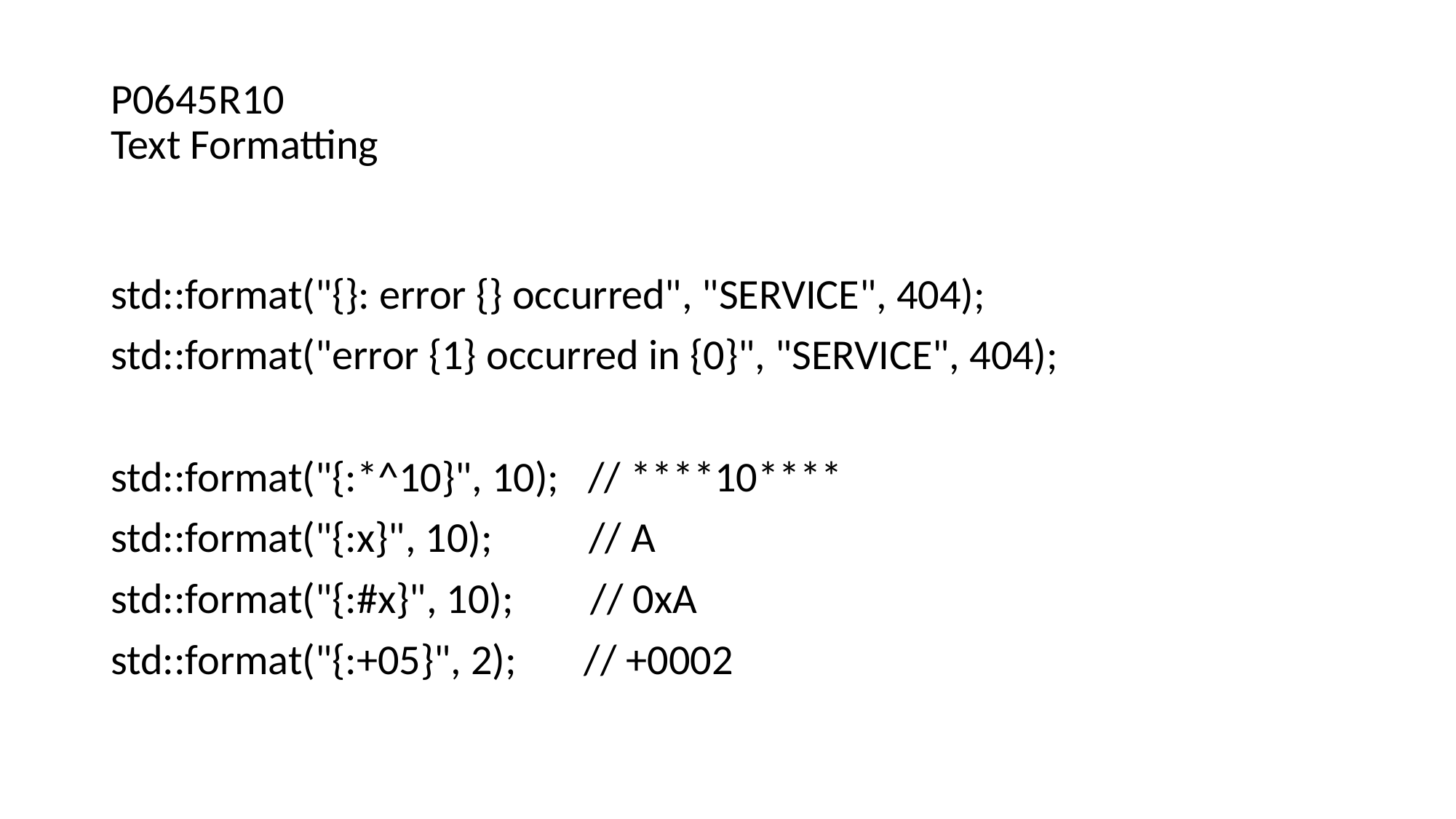

# P0645R10 Text Formatting
std::format("{}: error {} occurred", "SERVICE", 404);
std::format("error {1} occurred in {0}", "SERVICE", 404);

std::format("{:*^10}", 10);   // ****10****
std::format("{:x}", 10);          // A
std::format("{:#x}", 10);        // 0xA
std::format("{:+05}", 2);       // +0002